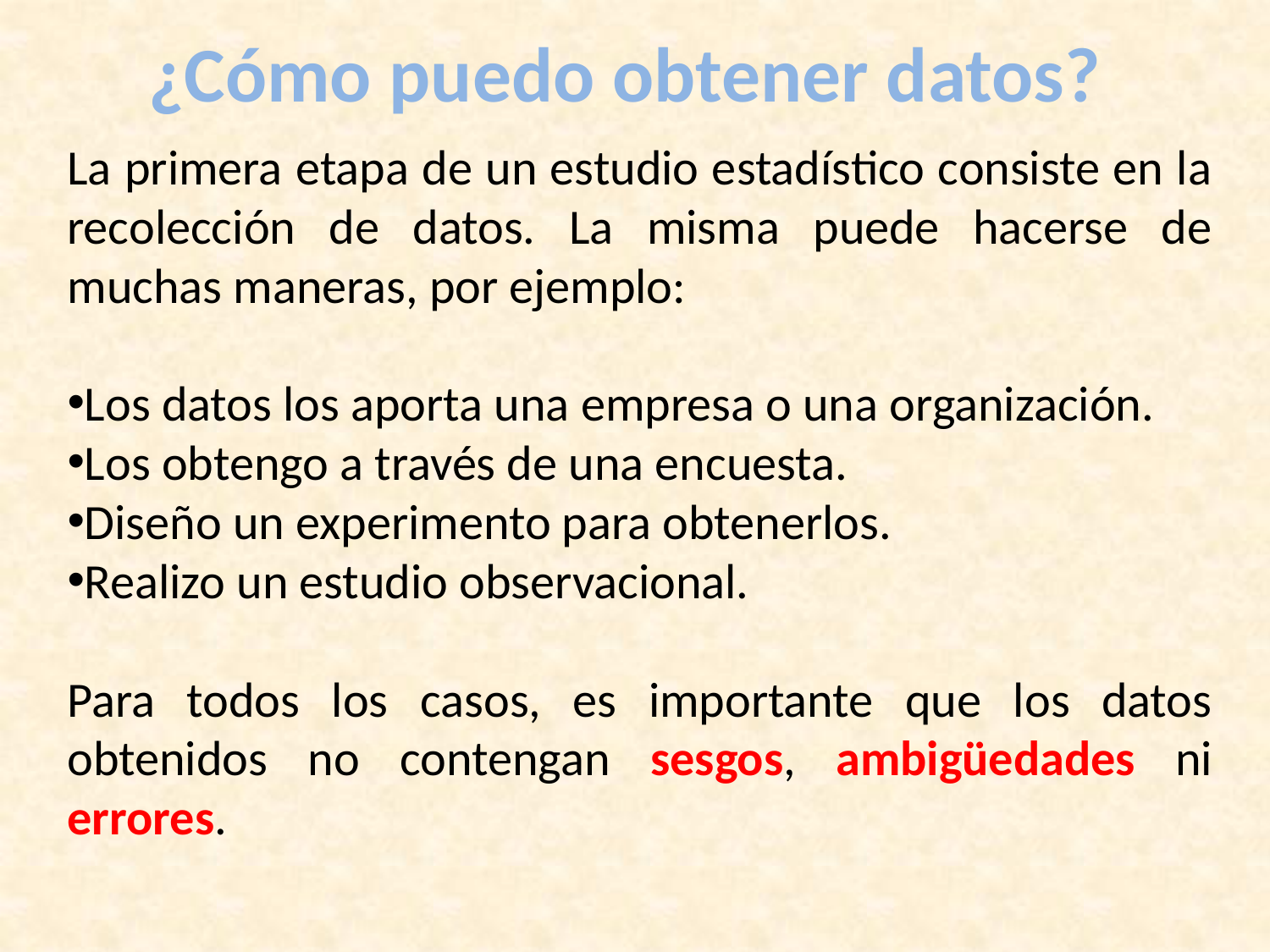

# ¿Cómo puedo obtener datos?
La primera etapa de un estudio estadístico consiste en la recolección de datos. La misma puede hacerse de muchas maneras, por ejemplo:

Los datos los aporta una empresa o una organización.
Los obtengo a través de una encuesta.
Diseño un experimento para obtenerlos.
Realizo un estudio observacional.

Para todos los casos, es importante que los datos obtenidos no contengan sesgos, ambigüedades ni errores.